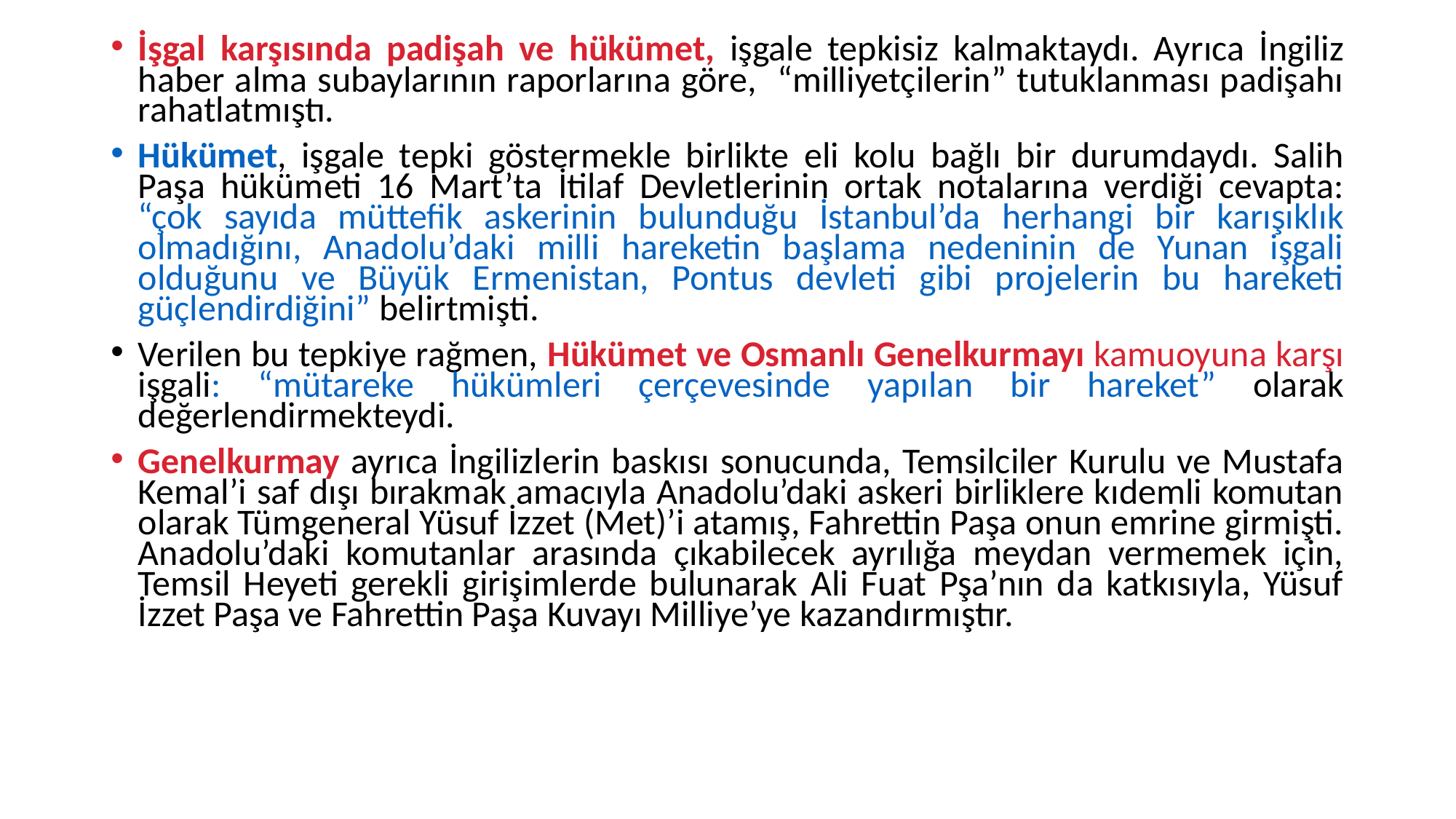

İşgal karşısında padişah ve hükümet, işgale tepkisiz kalmaktaydı. Ayrıca İngiliz haber alma subaylarının raporlarına göre,  “milliyetçilerin” tutuklanması padişahı rahatlatmıştı.
Hükümet, işgale tepki göstermekle birlikte eli kolu bağlı bir durumdaydı. Salih Paşa hükümeti 16 Mart’ta İtilaf Devletlerinin ortak notalarına verdiği cevapta: “çok sayıda müttefik askerinin bulunduğu İstanbul’da herhangi bir karışıklık olmadığını, Anadolu’daki milli hareketin başlama nedeninin de Yunan işgali olduğunu ve Büyük Ermenistan, Pontus devleti gibi projelerin bu hareketi güçlendirdiğini” belirtmişti.
Verilen bu tepkiye rağmen, Hükümet ve Osmanlı Genelkurmayı kamuoyuna karşı işgali: “mütareke hükümleri çerçevesinde yapılan bir hareket” olarak değerlendirmekteydi.
Genelkurmay ayrıca İngilizlerin baskısı sonucunda, Temsilciler Kurulu ve Mustafa Kemal’i saf dışı bırakmak amacıyla Anadolu’daki askeri birliklere kıdemli komutan olarak Tümgeneral Yüsuf İzzet (Met)’i atamış, Fahrettin Paşa onun emrine girmişti. Anadolu’daki komutanlar arasında çıkabilecek ayrılığa meydan vermemek için, Temsil Heyeti gerekli girişimlerde bulunarak Ali Fuat Pşa’nın da katkısıyla, Yüsuf İzzet Paşa ve Fahrettin Paşa Kuvayı Milliye’ye kazandırmıştır.